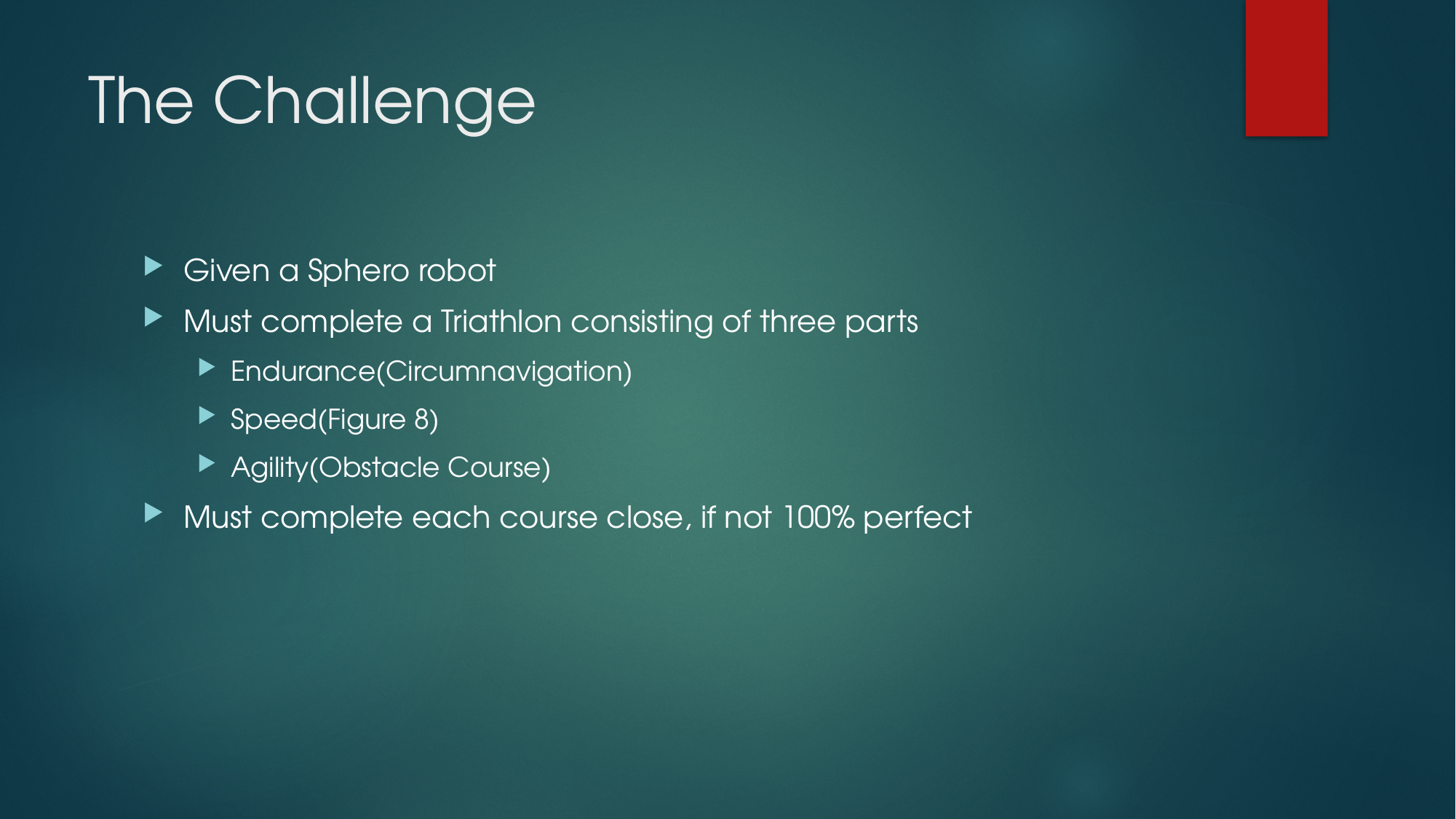

# The Challenge
Given a Sphero robot
Must complete a Triathlon consisting of three parts
Endurance(Circumnavigation)
Speed(Figure 8)
Agility(Obstacle Course)
Must complete each course close, if not 100% perfect